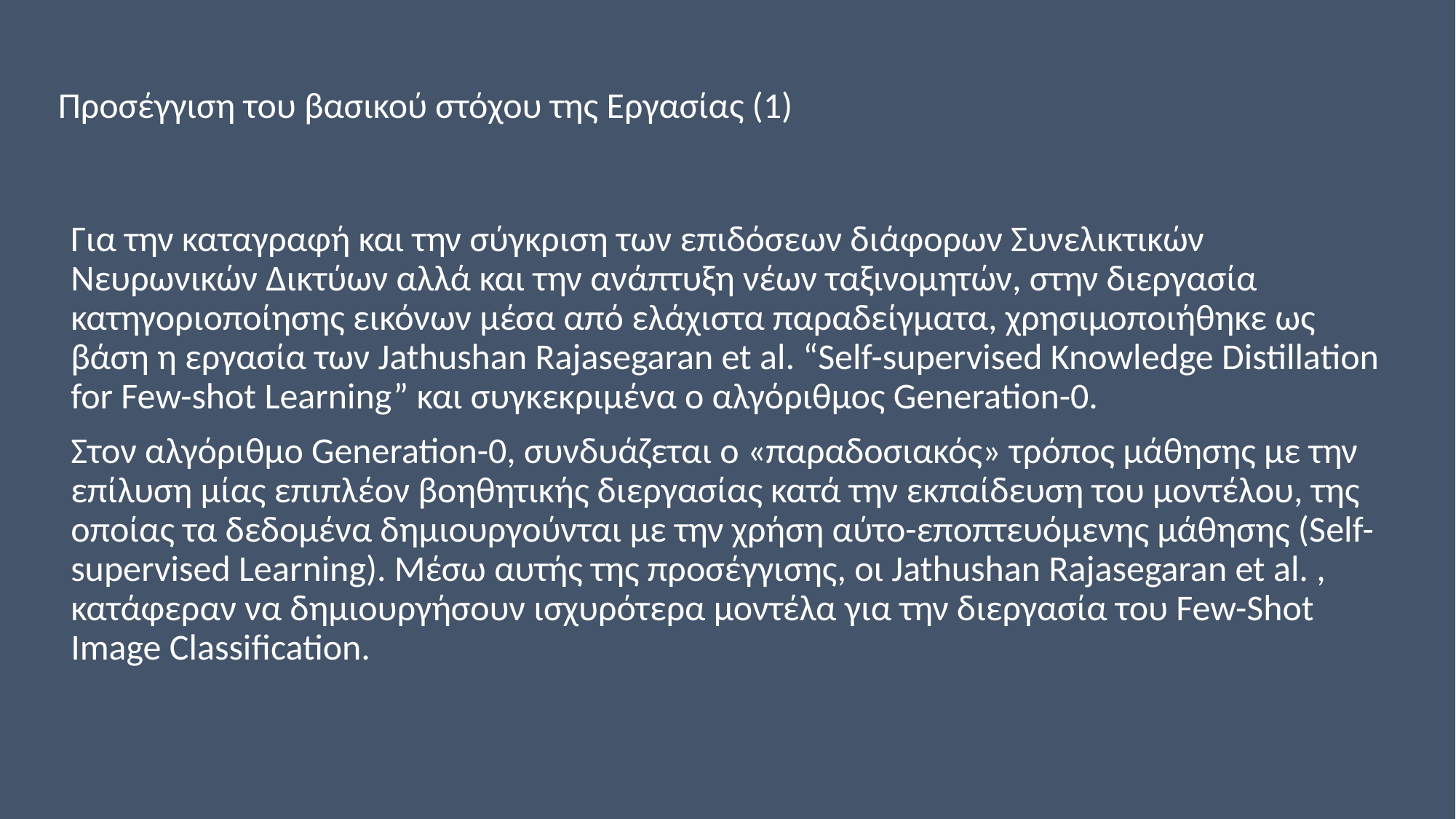

# Προσέγγιση του βασικού στόχου της Εργασίας (1)
Για την καταγραφή και την σύγκριση των επιδόσεων διάφορων Συνελικτικών Νευρωνικών Δικτύων αλλά και την ανάπτυξη νέων ταξινομητών, στην διεργασία κατηγοριοποίησης εικόνων μέσα από ελάχιστα παραδείγματα, χρησιμοποιήθηκε ως βάση η εργασία των Jathushan Rajasegaran et al. “Self-supervised Knowledge Distillation for Few-shot Learning” και συγκεκριμένα ο αλγόριθμος Generation-0.
Στον αλγόριθμο Generation-0, συνδυάζεται ο «παραδοσιακός» τρόπος μάθησης με την επίλυση μίας επιπλέον βοηθητικής διεργασίας κατά την εκπαίδευση του μοντέλου, της οποίας τα δεδομένα δημιουργούνται με την χρήση αύτο-εποπτευόμενης μάθησης (Self-supervised Learning). Μέσω αυτής της προσέγγισης, οι Jathushan Rajasegaran et al. , κατάφεραν να δημιουργήσουν ισχυρότερα μοντέλα για την διεργασία του Few-Shot Image Classification.